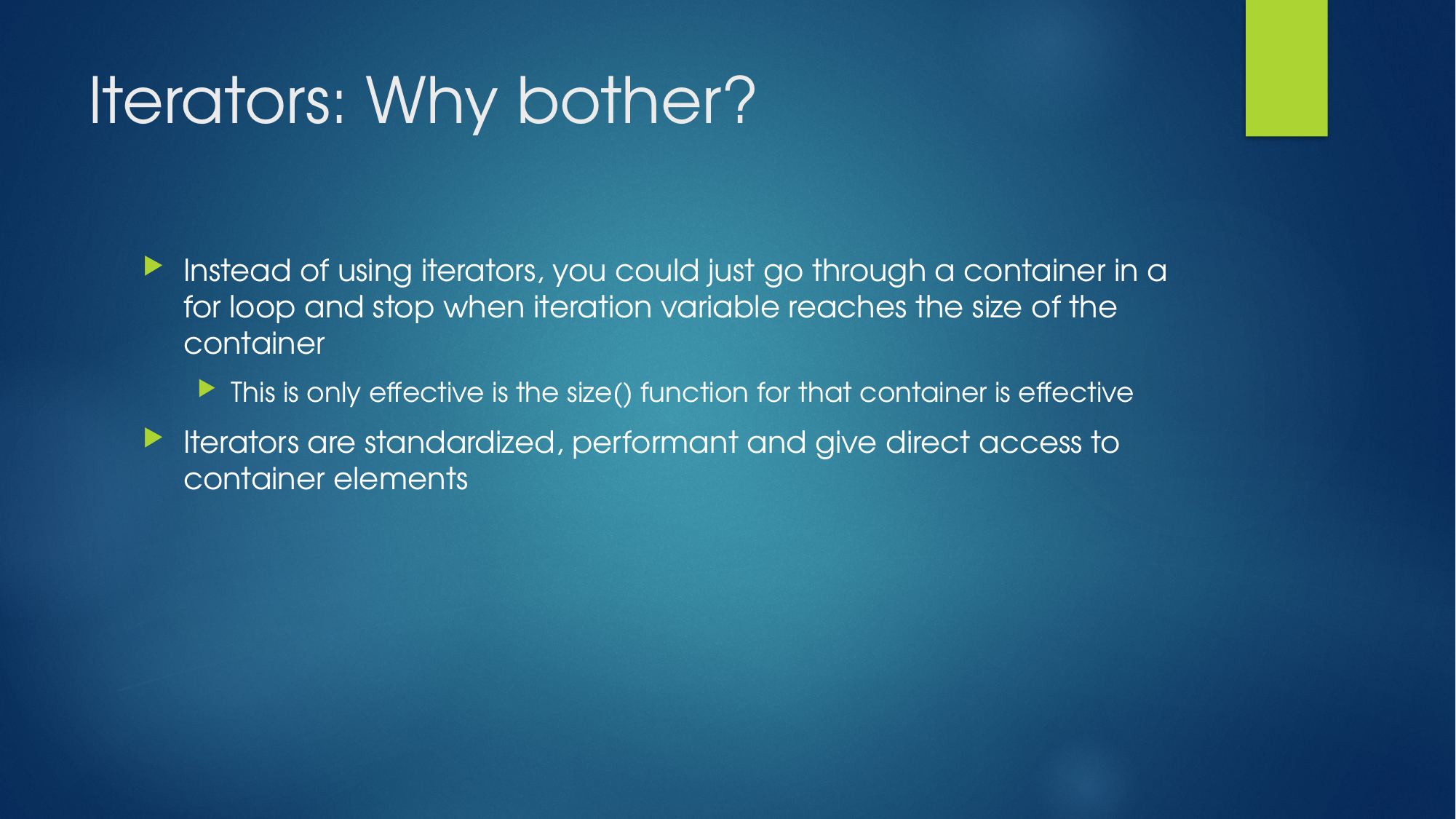

# Iterators: Why bother?
Instead of using iterators, you could just go through a container in a for loop and stop when iteration variable reaches the size of the container
This is only effective is the size() function for that container is effective
Iterators are standardized, performant and give direct access to container elements